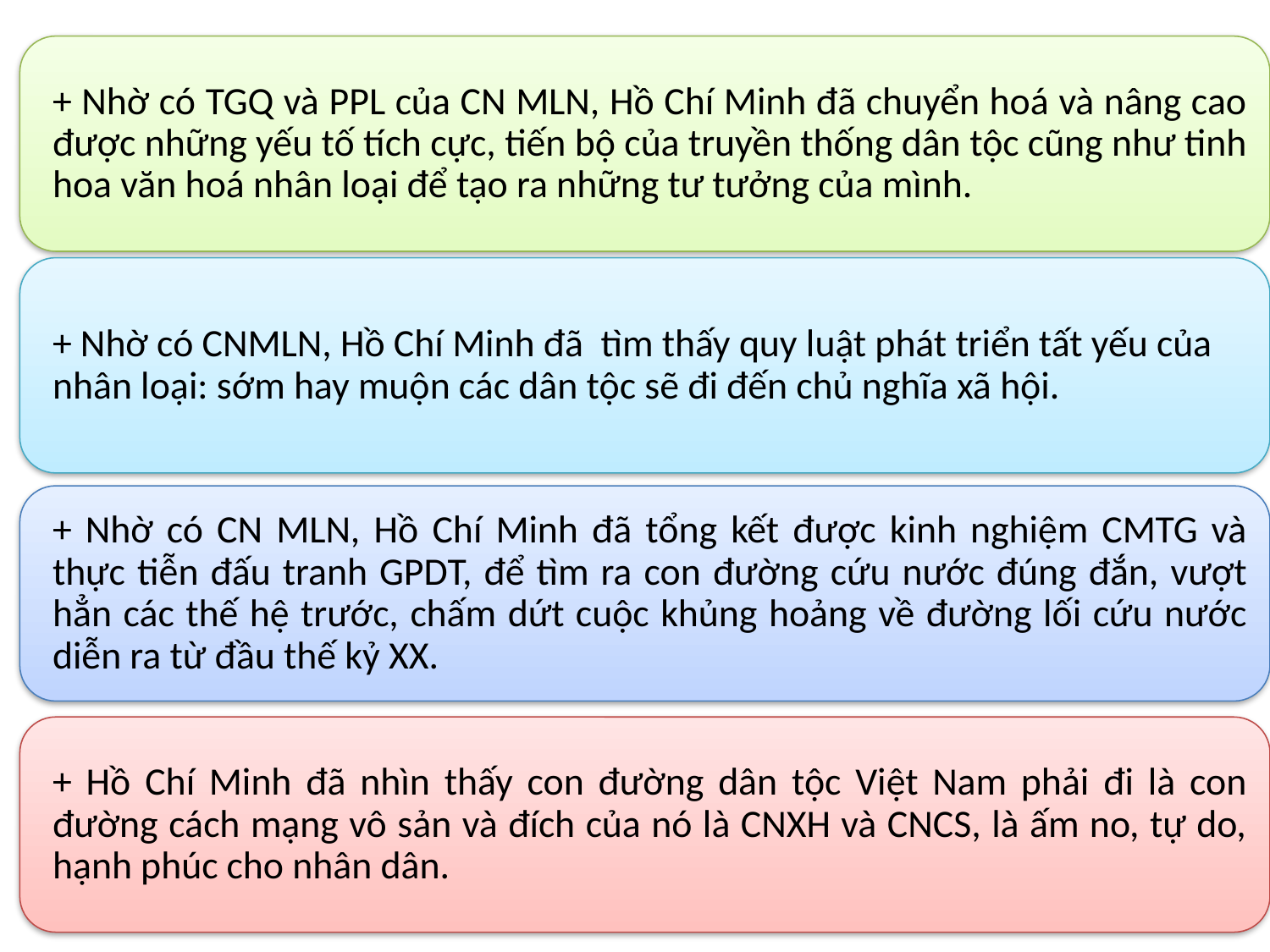

+ Nhờ có TGQ và PPL của CN MLN, Hồ Chí Minh đã chuyển hoá và nâng cao được những yếu tố tích cực, tiến bộ của truyền thống dân tộc cũng như tinh hoa văn hoá nhân loại để tạo ra những tư tưởng của mình.
+ Nhờ có CNMLN, Hồ Chí Minh đã  tìm thấy quy luật phát triển tất yếu của nhân loại: sớm hay muộn các dân tộc sẽ đi đến chủ nghĩa xã hội.
+ Nhờ có CN MLN, Hồ Chí Minh đã tổng kết được kinh nghiệm CMTG và thực tiễn đấu tranh GPDT, để tìm ra con đường cứu nước đúng đắn, vượt hẳn các thế hệ trước, chấm dứt cuộc khủng hoảng về đường lối cứu nước diễn ra từ đầu thế kỷ XX.
+ Hồ Chí Minh đã nhìn thấy con đường dân tộc Việt Nam phải đi là con đường cách mạng vô sản và đích của nó là CNXH và CNCS, là ấm no, tự do, hạnh phúc cho nhân dân.